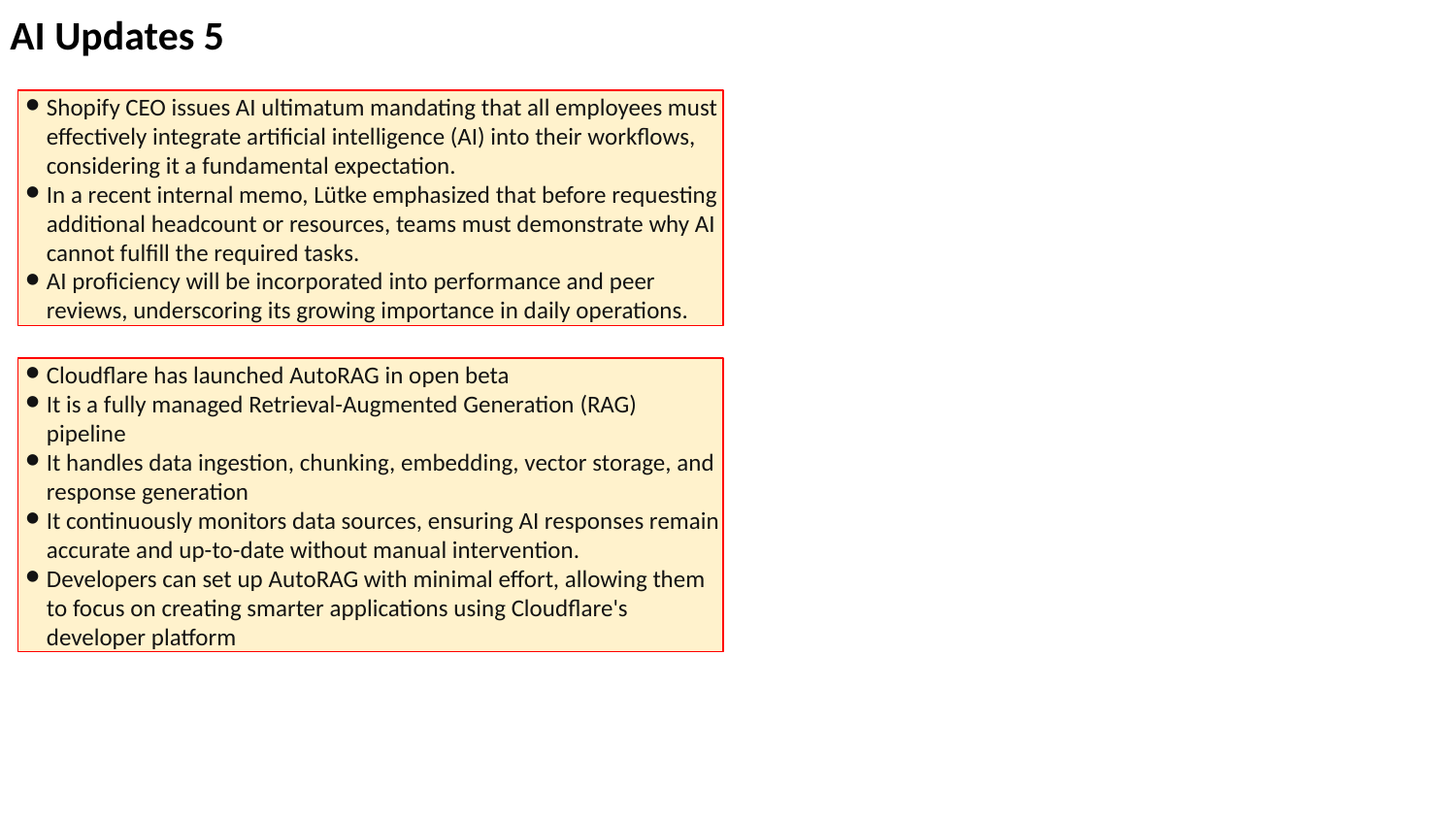

AI Updates 5
Shopify CEO issues AI ultimatum mandating that all employees must effectively integrate artificial intelligence (AI) into their workflows, considering it a fundamental expectation.
In a recent internal memo, Lütke emphasized that before requesting additional headcount or resources, teams must demonstrate why AI cannot fulfill the required tasks.
AI proficiency will be incorporated into performance and peer reviews, underscoring its growing importance in daily operations.
​Cloudflare has launched AutoRAG in open beta
It is a fully managed Retrieval-Augmented Generation (RAG) pipeline
It handles data ingestion, chunking, embedding, vector storage, and response generation
It continuously monitors data sources, ensuring AI responses remain accurate and up-to-date without manual intervention.
Developers can set up AutoRAG with minimal effort, allowing them to focus on creating smarter applications using Cloudflare's developer platform